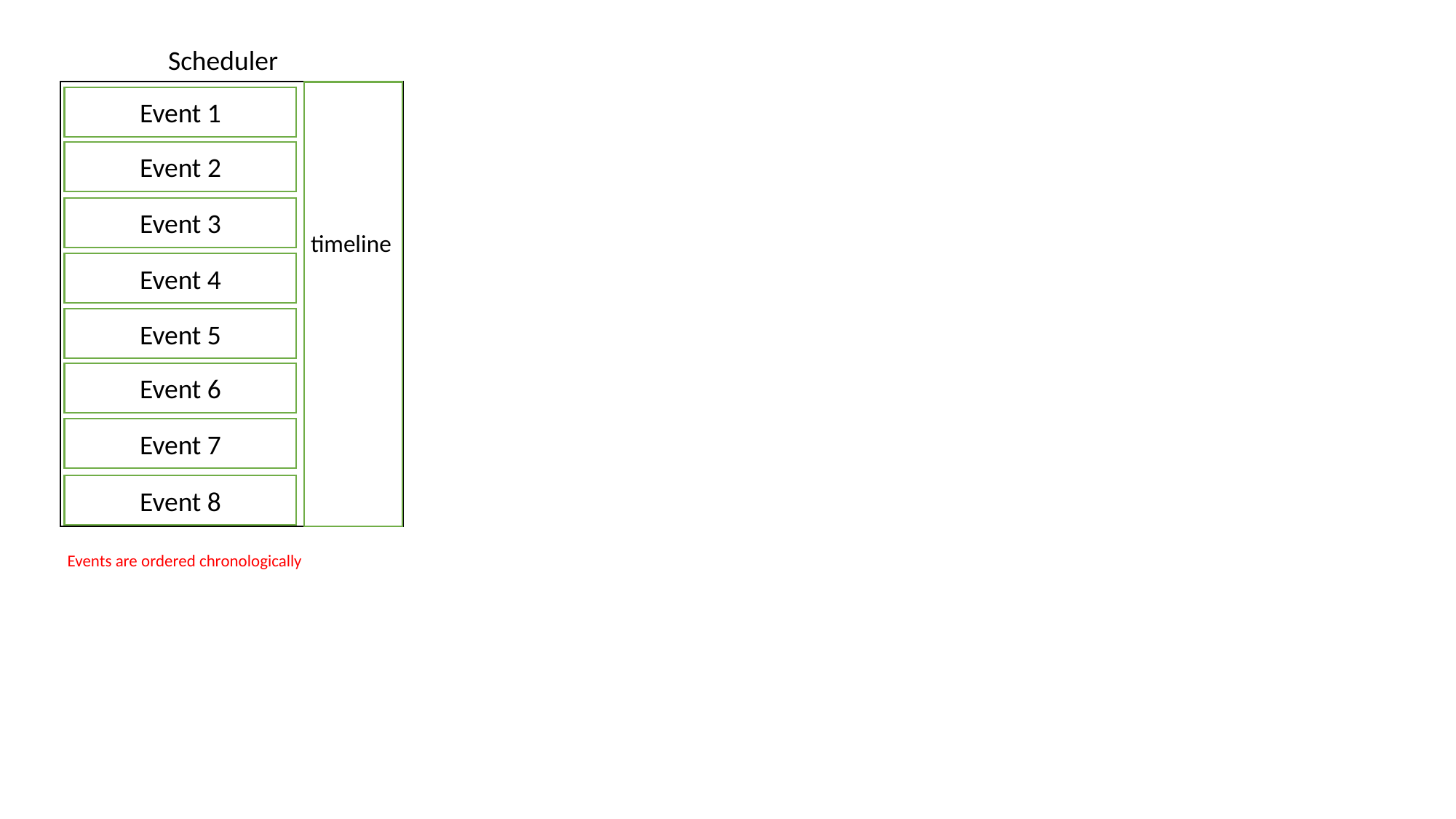

Scheduler

Event 1
Event 2
Event 3
timeline
Event 4
Event 5
Event 6
Event 7
Event 8
Events are ordered chronologically